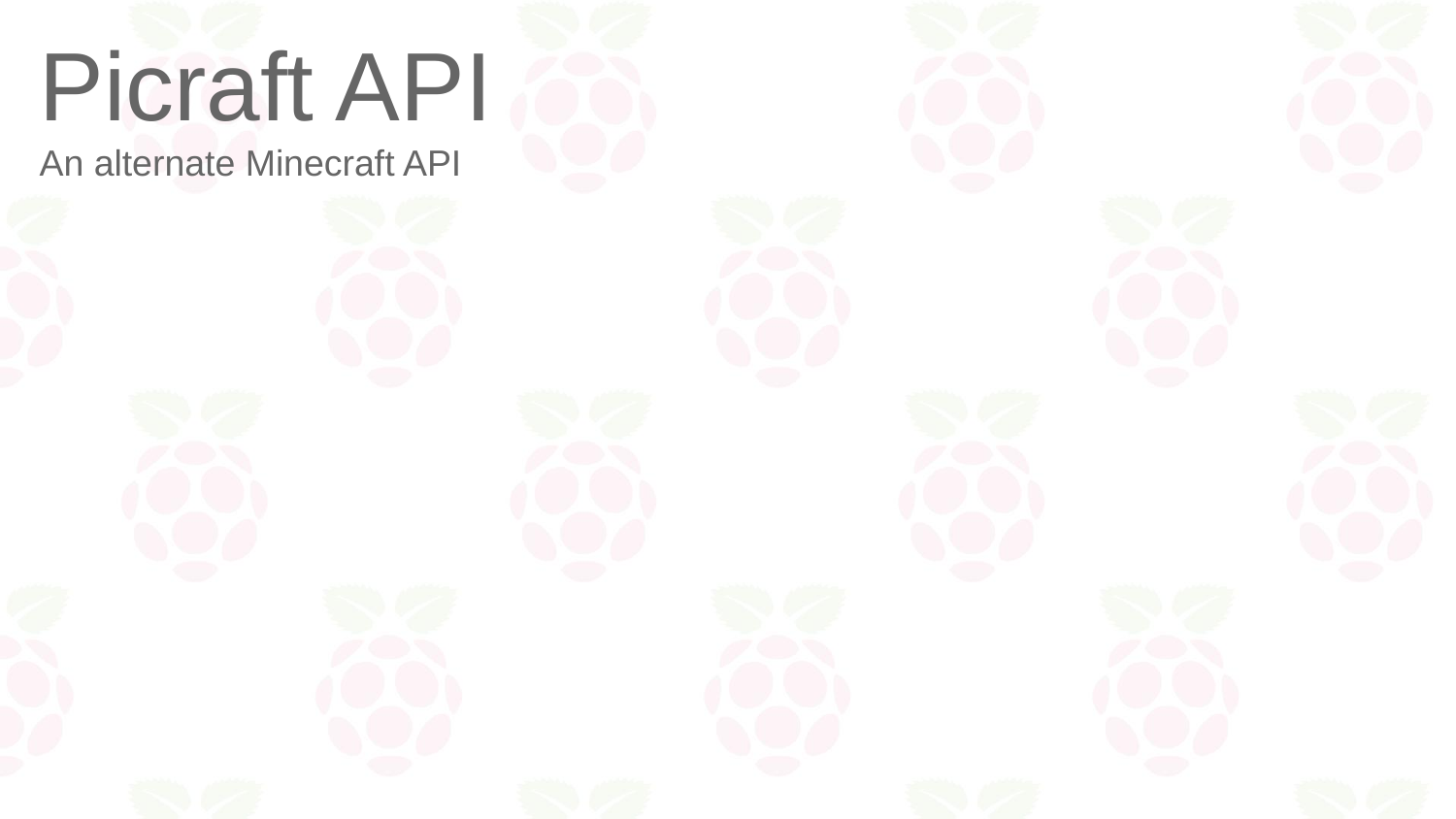

# Picraft API
An alternate Minecraft API